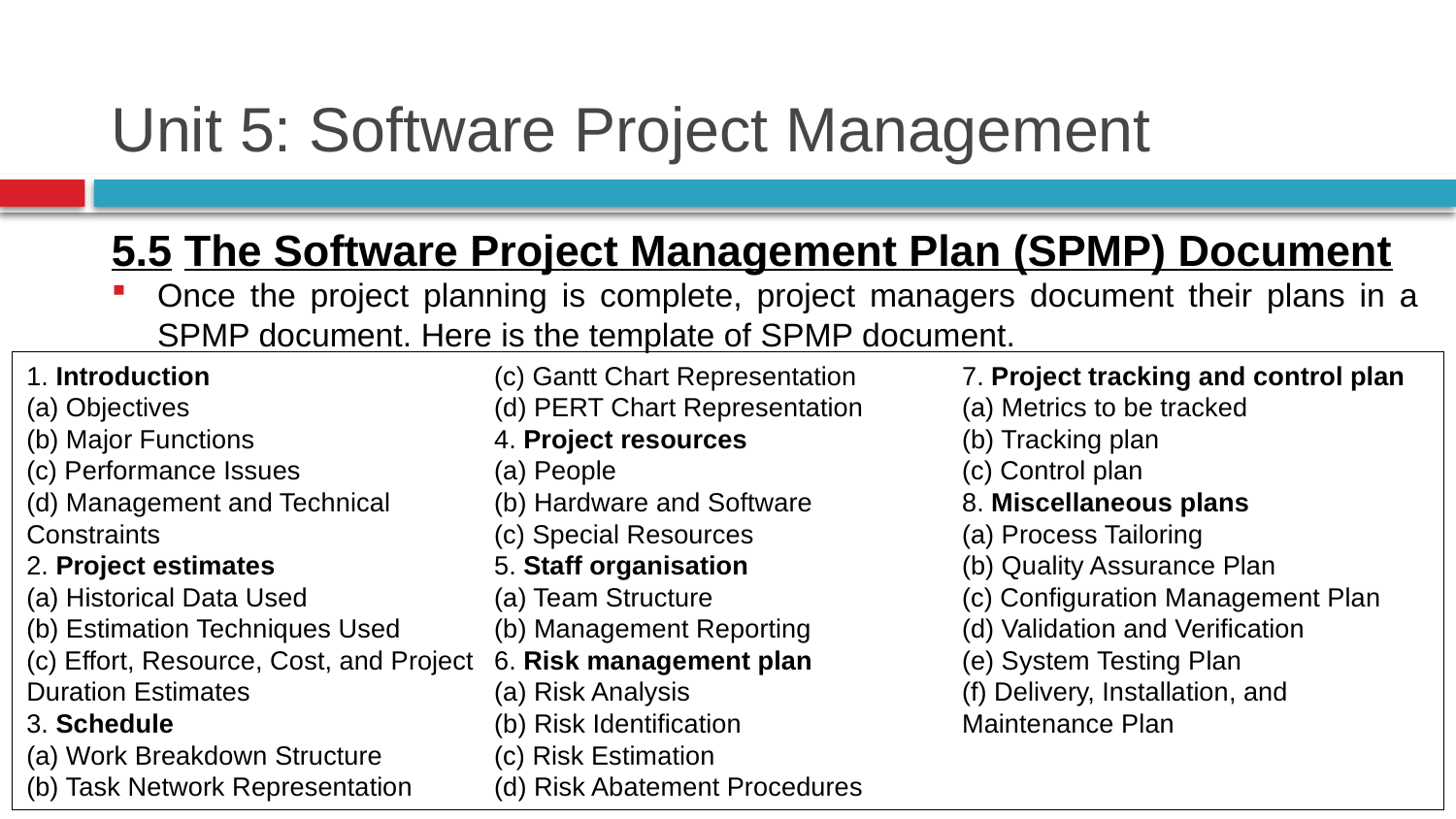

# Unit 5: Software Project Management
5.5 The Software Project Management Plan (SPMP) Document
Once the project planning is complete, project managers document their plans in a SPMP document. Here is the template of SPMP document.

1. Introduction
(a) Objectives
(b) Major Functions
(c) Performance Issues
(d) Management and Technical Constraints
2. Project estimates
(a) Historical Data Used
(b) Estimation Techniques Used
(c) Effort, Resource, Cost, and Project Duration Estimates
3. Schedule
(a) Work Breakdown Structure
(b) Task Network Representation
(c) Gantt Chart Representation
(d) PERT Chart Representation
4. Project resources
(a) People
(b) Hardware and Software
(c) Special Resources
5. Staff organisation
(a) Team Structure
(b) Management Reporting
6. Risk management plan
(a) Risk Analysis
(b) Risk Identification
(c) Risk Estimation
(d) Risk Abatement Procedures
7. Project tracking and control plan
(a) Metrics to be tracked
(b) Tracking plan
(c) Control plan
8. Miscellaneous plans
(a) Process Tailoring
(b) Quality Assurance Plan
(c) Configuration Management Plan
(d) Validation and Verification
(e) System Testing Plan
(f) Delivery, Installation, and Maintenance Plan